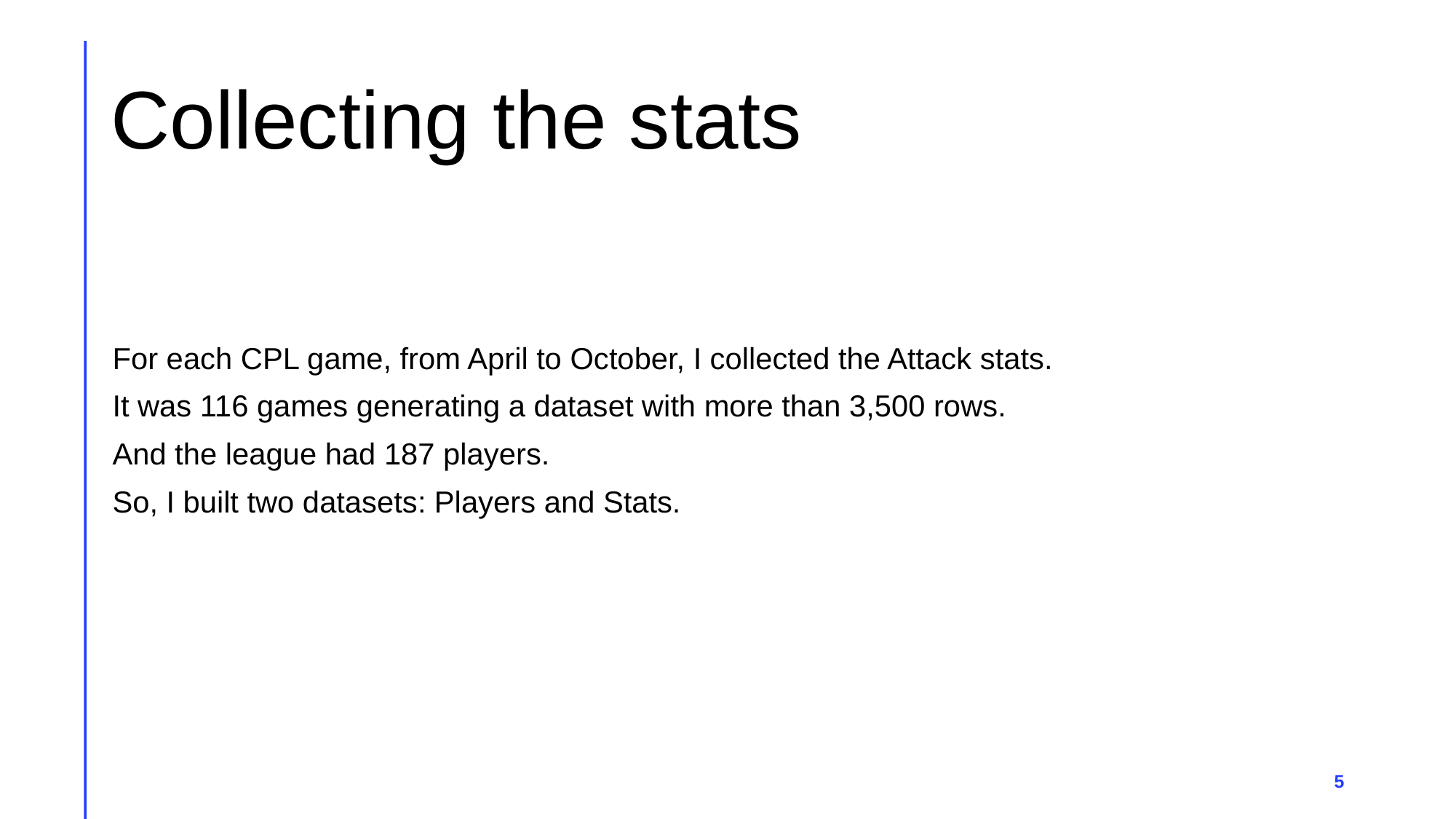

# Collecting the stats
For each CPL game, from April to October, I collected the Attack stats.
It was 116 games generating a dataset with more than 3,500 rows.
And the league had 187 players.
So, I built two datasets: Players and Stats.
5